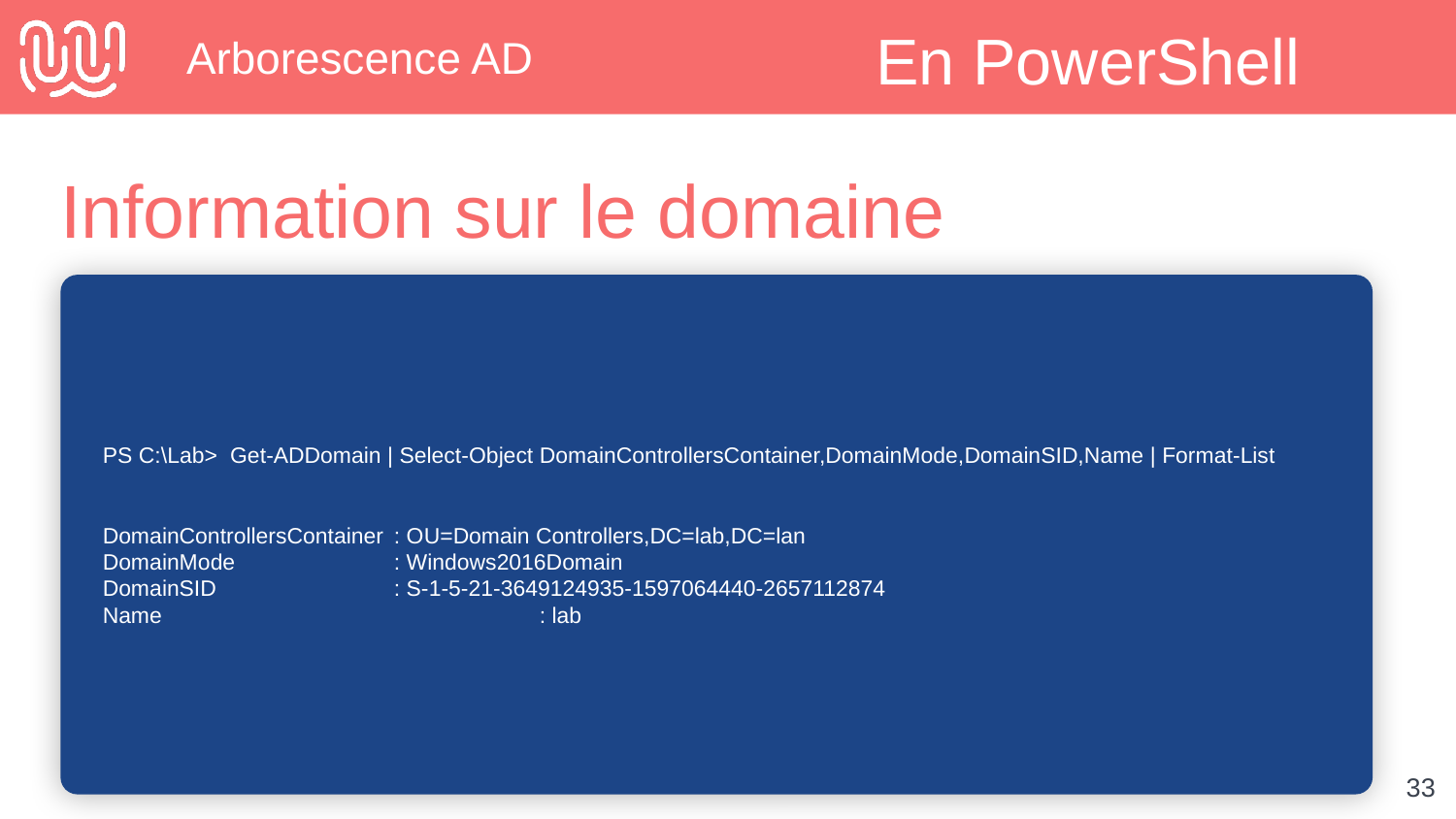

# Arborescence AD
En PowerShell
Information sur le domaine
PS C:\Lab>  Get-ADDomain | Select-Object DomainControllersContainer,DomainMode,DomainSID,Name | Format-List

DomainControllersContainer 	: OU=Domain Controllers,DC=lab,DC=lan
DomainMode                 	: Windows2016Domain
DomainSID                  	: S-1-5-21-3649124935-1597064440-2657112874
Name                      		: lab
33